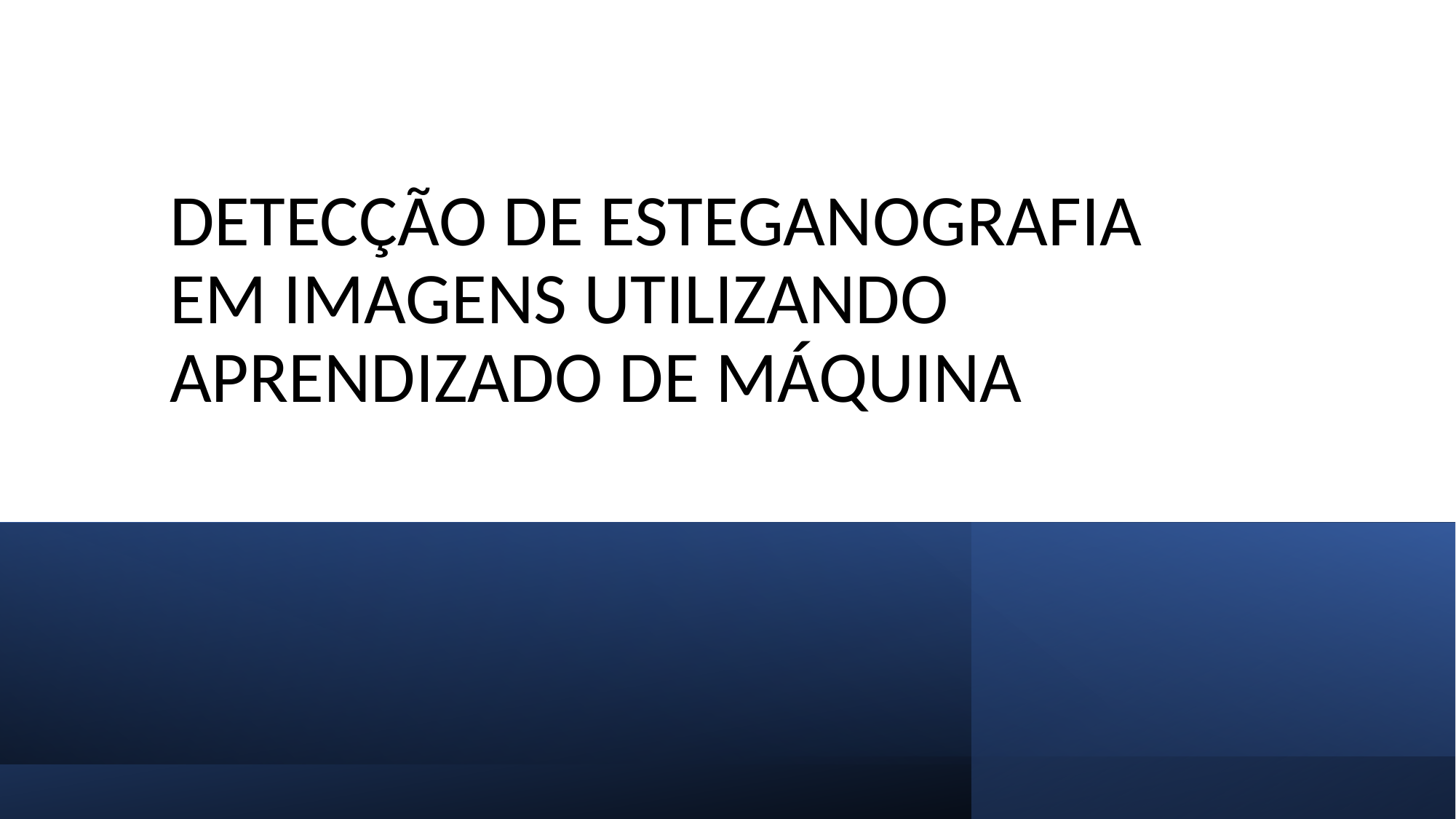

# DETECÇÃO DE ESTEGANOGRAFIA EM IMAGENS UTILIZANDO APRENDIZADO DE MÁQUINA